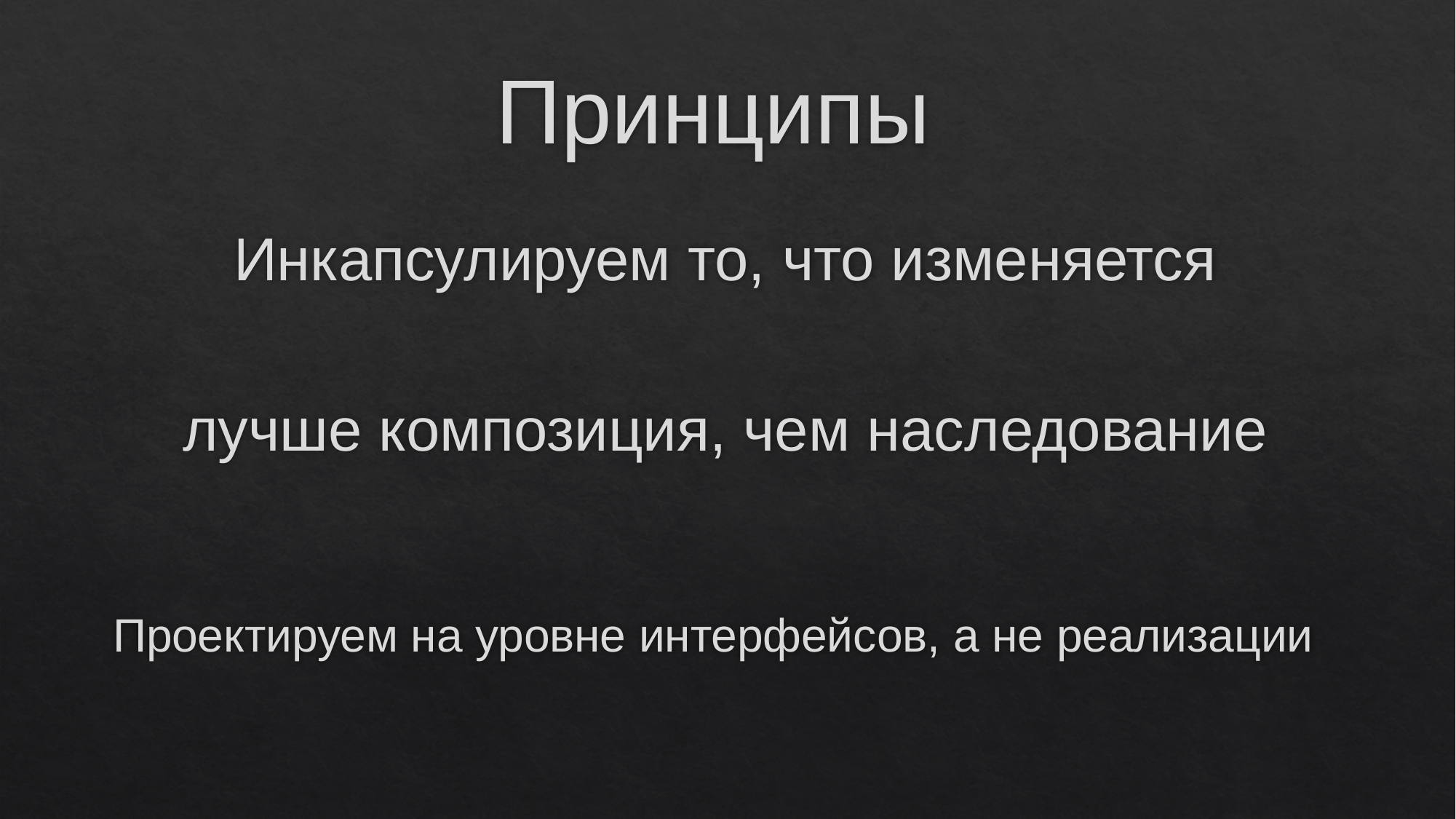

# Принципы
Инкапсулируем то, что изменяется
лучше композиция, чем наследование
Проектируем на уровне интерфейсов, а не реализации